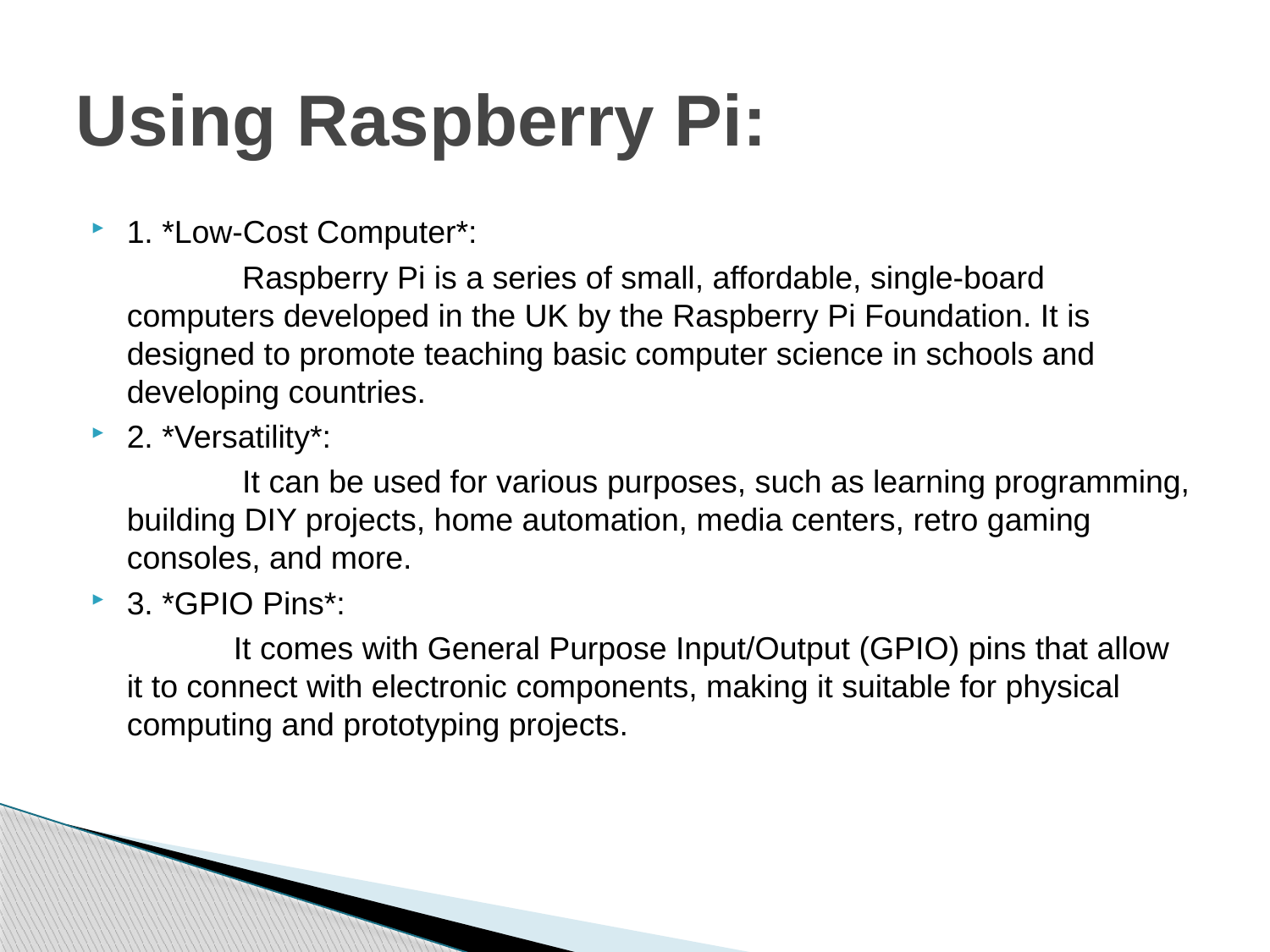

# Using Raspberry Pi:
1. *Low-Cost Computer*:
                 Raspberry Pi is a series of small, affordable, single-board computers developed in the UK by the Raspberry Pi Foundation. It is designed to promote teaching basic computer science in schools and developing countries.
2. *Versatility*:
                 It can be used for various purposes, such as learning programming, building DIY projects, home automation, media centers, retro gaming consoles, and more.
3. *GPIO Pins*:
                It comes with General Purpose Input/Output (GPIO) pins that allow it to connect with electronic components, making it suitable for physical computing and prototyping projects.